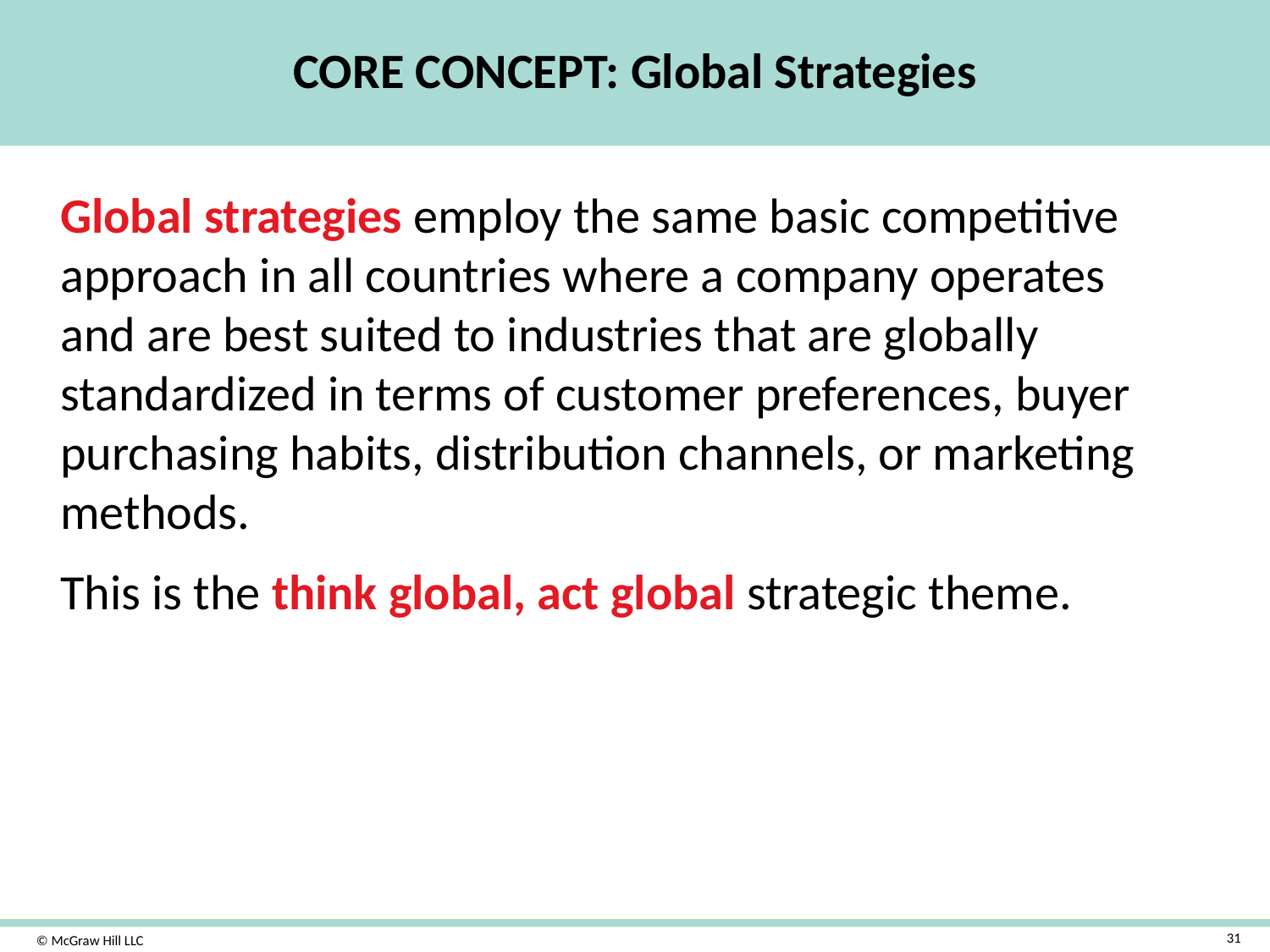

# CORE CONCEPT: Global Strategies
Global strategies employ the same basic competitive approach in all countries where a company operates and are best suited to industries that are globally standardized in terms of customer preferences, buyer purchasing habits, distribution channels, or marketing methods.
This is the think global, act global strategic theme.

31